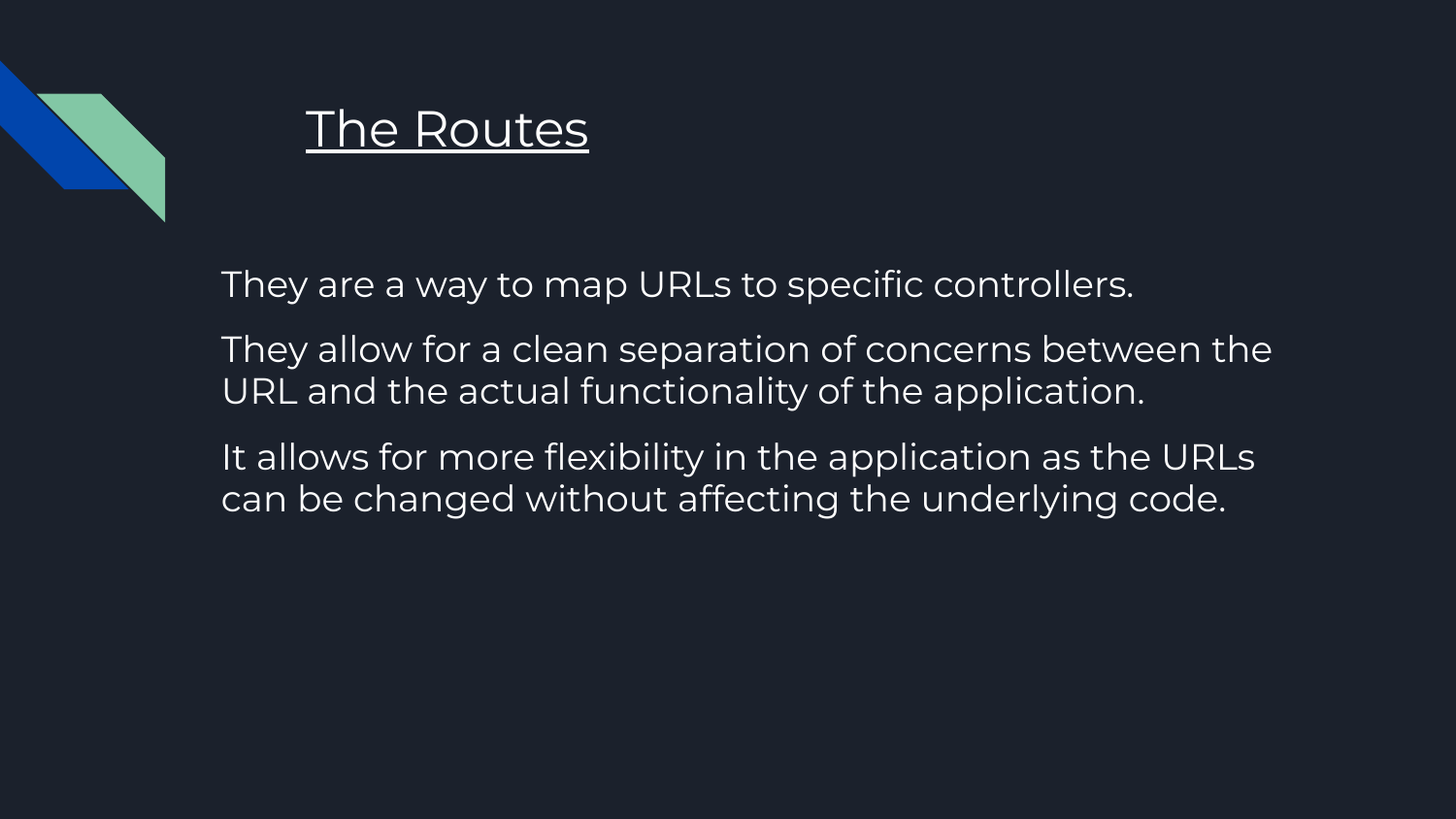

# The Routes
They are a way to map URLs to specific controllers.
They allow for a clean separation of concerns between the URL and the actual functionality of the application.
It allows for more flexibility in the application as the URLs can be changed without affecting the underlying code.